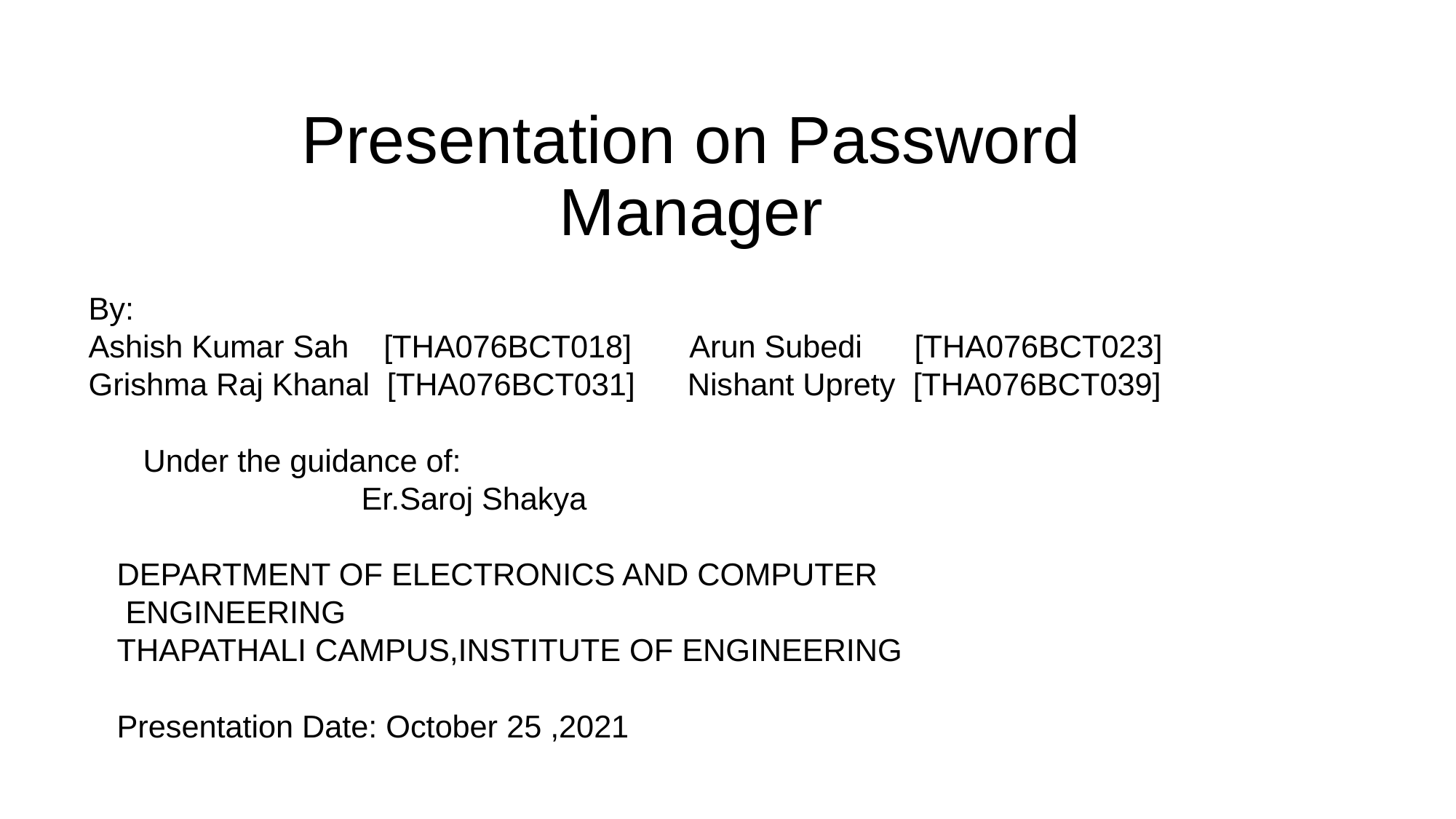

# Presentation on Password Manager
By:
Ashish Kumar Sah    [THA076BCT018]	    Arun Subedi      [THA076BCT023]
Grishma Raj Khanal  [THA076BCT031]      Nishant Uprety  [THA076BCT039]

		   Under the guidance of:
			                            Er.Saroj Shakya

		DEPARTMENT OF ELECTRONICS AND COMPUTER
				 ENGINEERING
		THAPATHALI CAMPUS,INSTITUTE OF ENGINEERING

		Presentation Date: October 25 ,2021